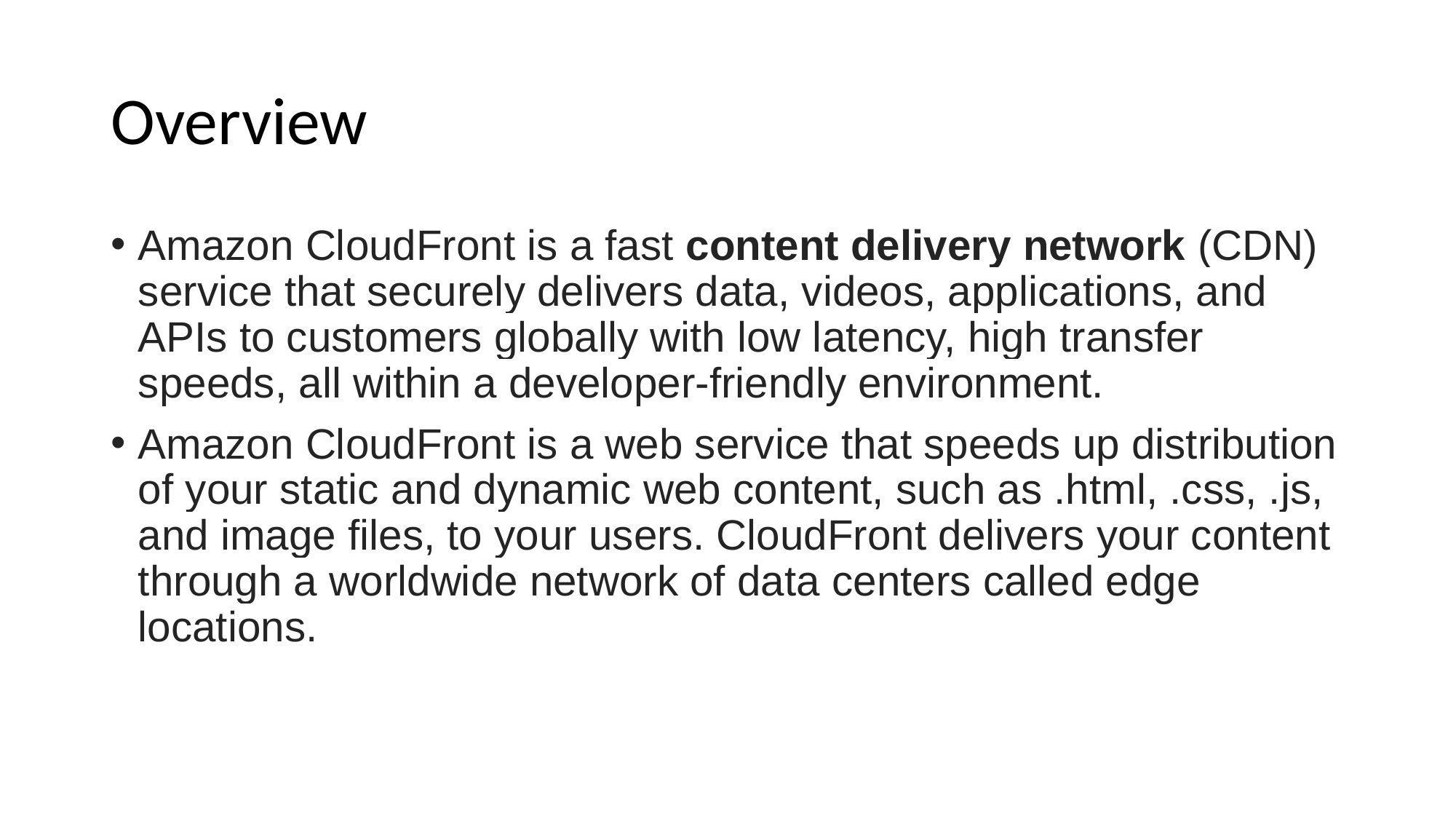

# Overview
Amazon CloudFront is a fast content delivery network (CDN) service that securely delivers data, videos, applications, and APIs to customers globally with low latency, high transfer speeds, all within a developer-friendly environment.
Amazon CloudFront is a web service that speeds up distribution of your static and dynamic web content, such as .html, .css, .js, and image files, to your users. CloudFront delivers your content through a worldwide network of data centers called edge locations.